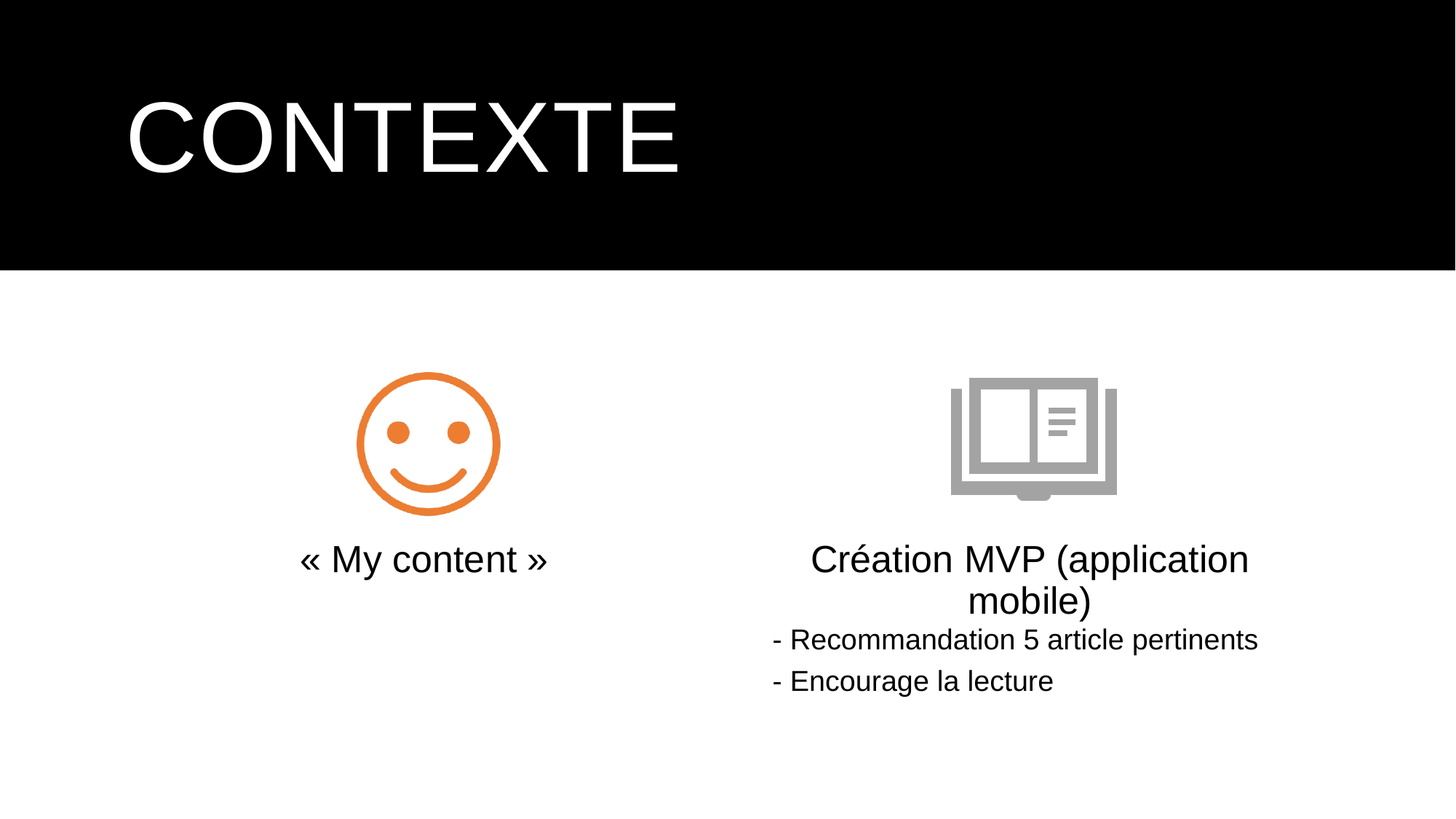

# Contexte
« My content »
Création MVP (application mobile)
- Recommandation 5 article pertinents
- Encourage la lecture